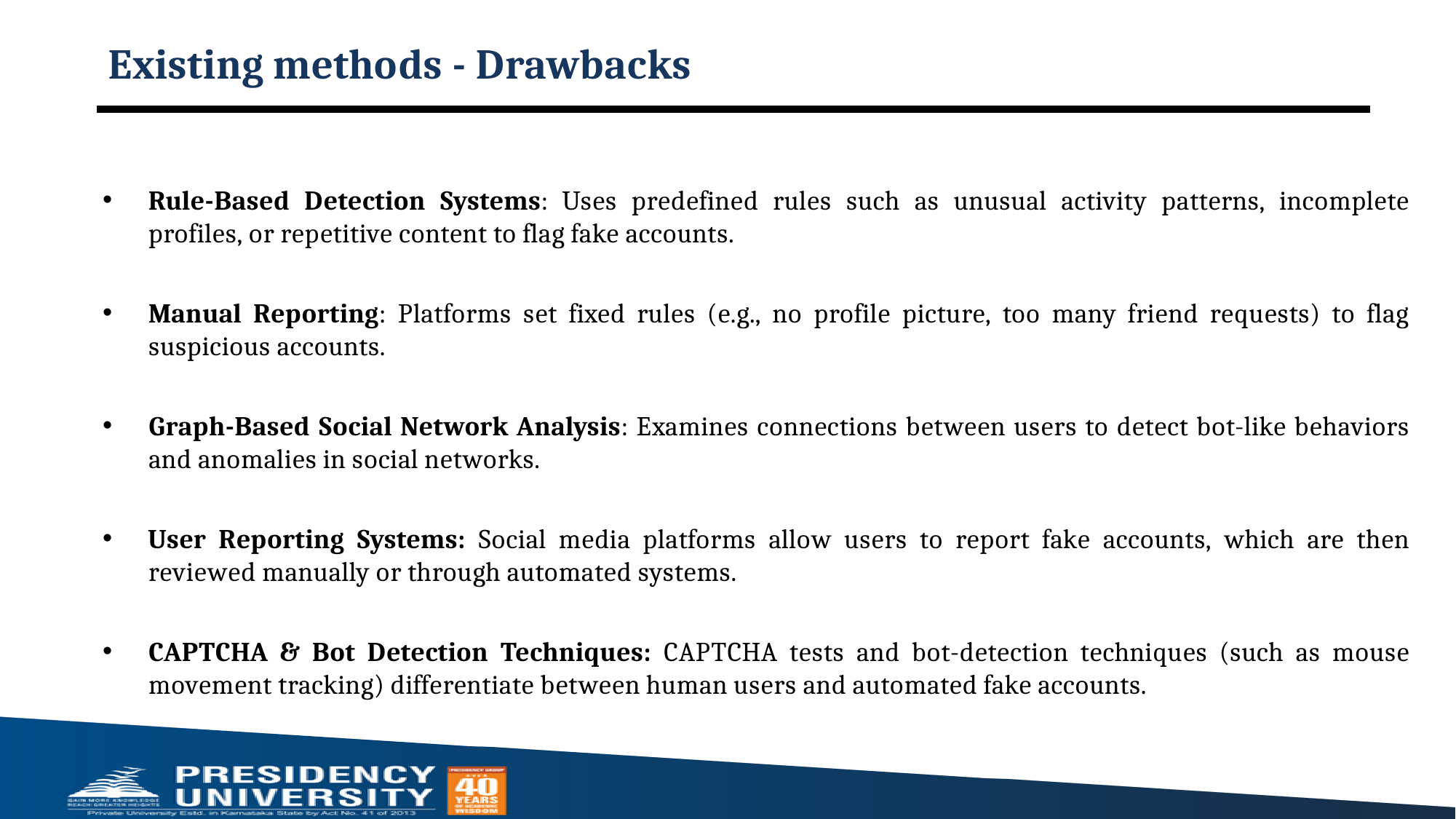

# Existing methods - Drawbacks
Rule-Based Detection Systems: Uses predefined rules such as unusual activity patterns, incomplete profiles, or repetitive content to flag fake accounts.

Manual Reporting: Platforms set fixed rules (e.g., no profile picture, too many friend requests) to flag suspicious accounts.

Graph-Based Social Network Analysis: Examines connections between users to detect bot-like behaviors and anomalies in social networks.

User Reporting Systems: Social media platforms allow users to report fake accounts, which are then reviewed manually or through automated systems.

CAPTCHA & Bot Detection Techniques: CAPTCHA tests and bot-detection techniques (such as mouse movement tracking) differentiate between human users and automated fake accounts.